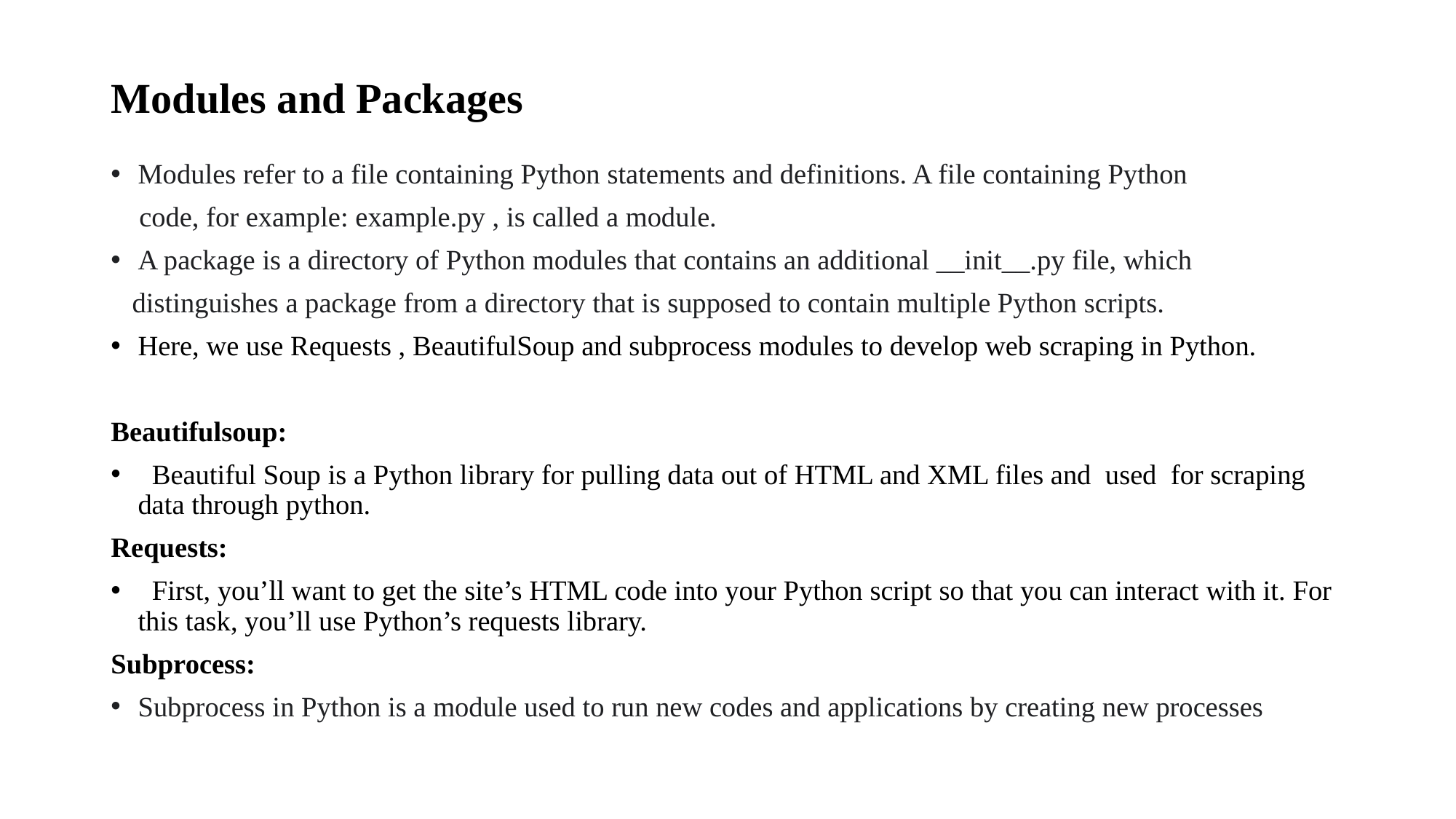

# Modules and Packages
Modules refer to a file containing Python statements and definitions. A file containing Python
    code, for example: example.py , is called a module.
A package is a directory of Python modules that contains an additional __init__.py file, which
   distinguishes a package from a directory that is supposed to contain multiple Python scripts.
Here, we use Requests , BeautifulSoup and subprocess modules to develop web scraping in Python.

Beautifulsoup:
  Beautiful Soup is a Python library for pulling data out of HTML and XML files and  used  for scraping data through python.
Requests:
  First, you’ll want to get the site’s HTML code into your Python script so that you can interact with it. For this task, you’ll use Python’s requests library.
Subprocess:
Subprocess in Python is a module used to run new codes and applications by creating new processes